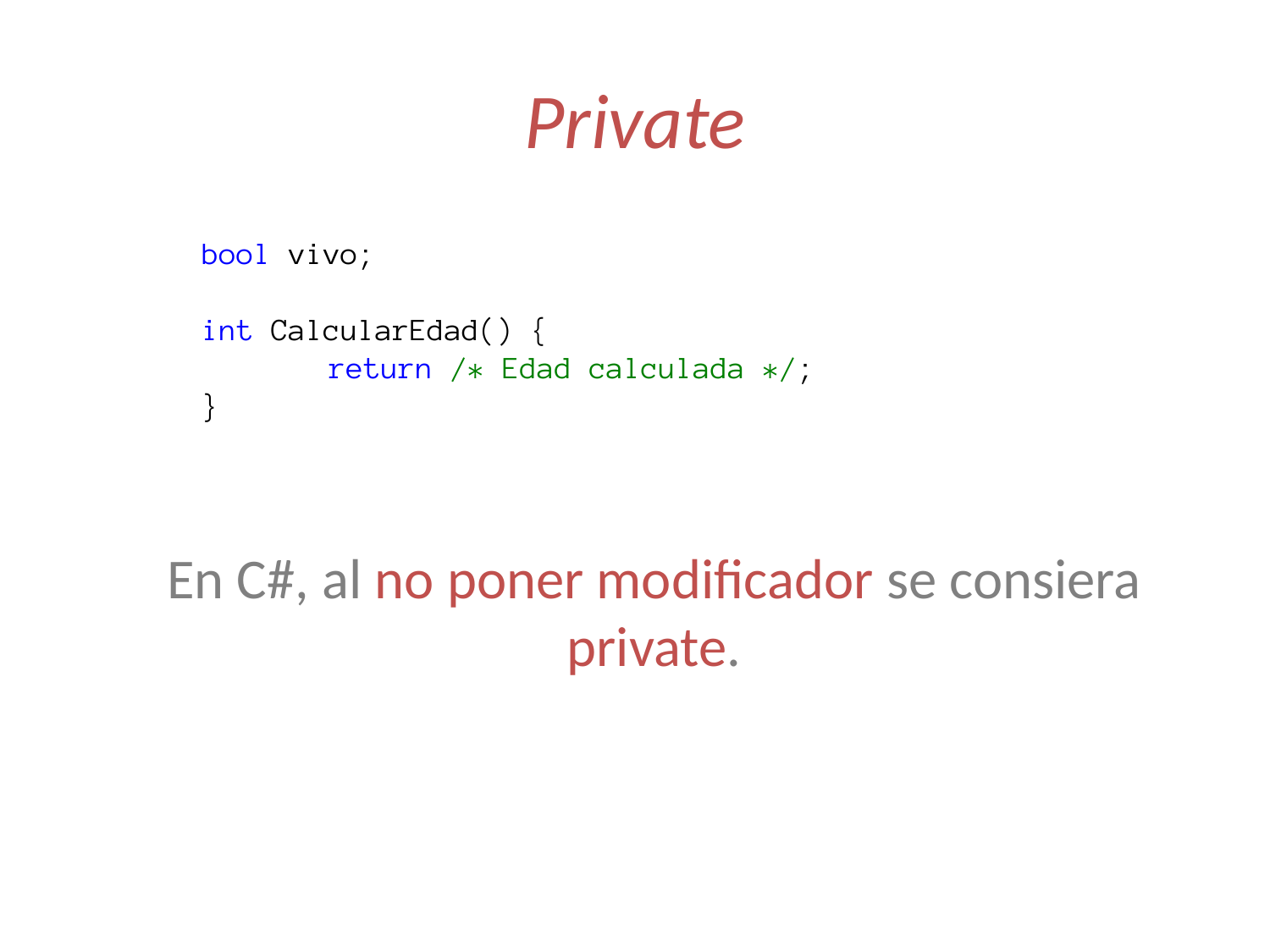

# Private
bool vivo;

int CalcularEdad() {
	return /* Edad calculada */;
}
En C#, al no poner modificador se consiera private.